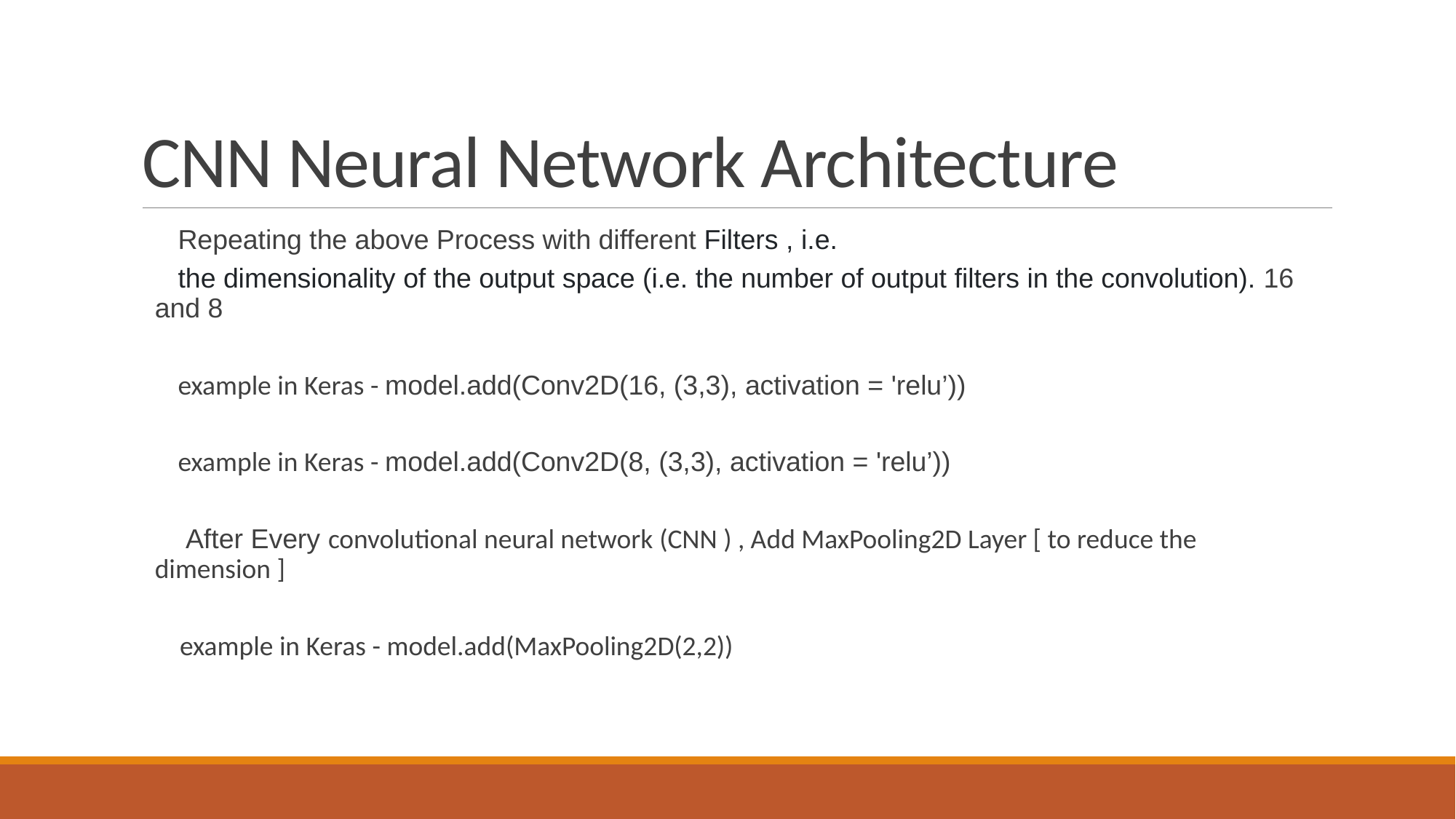

# CNN Neural Network Architecture
   Repeating the above Process with different Filters , i.e.
   the dimensionality of the output space (i.e. the number of output filters in the convolution). 16 and 8

   example in Keras - model.add(Conv2D(16, (3,3), activation = 'relu’))

   example in Keras - model.add(Conv2D(8, (3,3), activation = 'relu’))

    After Every convolutional neural network (CNN ) , Add MaxPooling2D Layer [ to reduce the dimension ]

    example in Keras - model.add(MaxPooling2D(2,2))